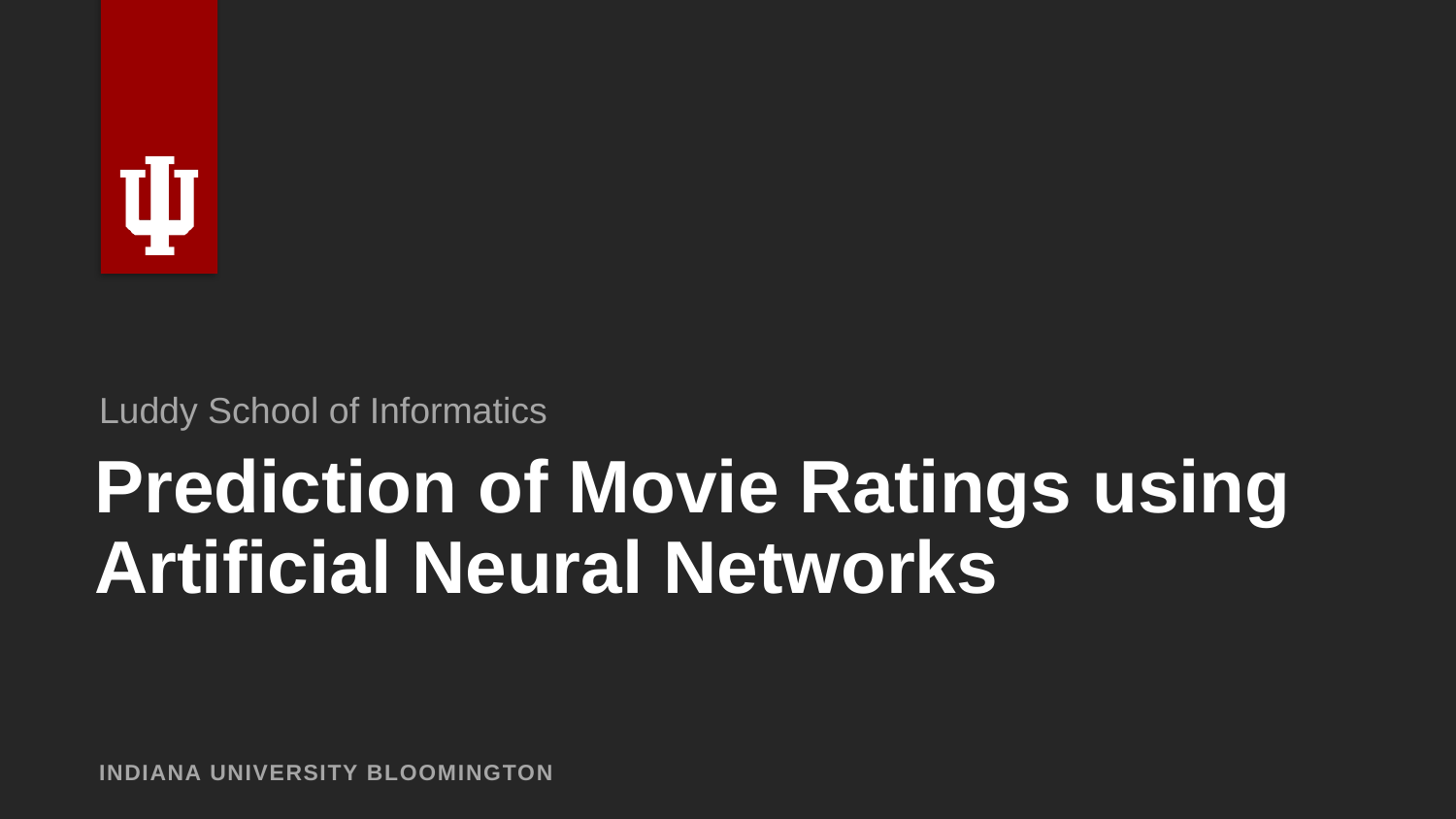

Luddy School of Informatics
# Prediction of Movie Ratings using Artificial Neural Networks
INDIANA UNIVERSITY BLOOMINGTON